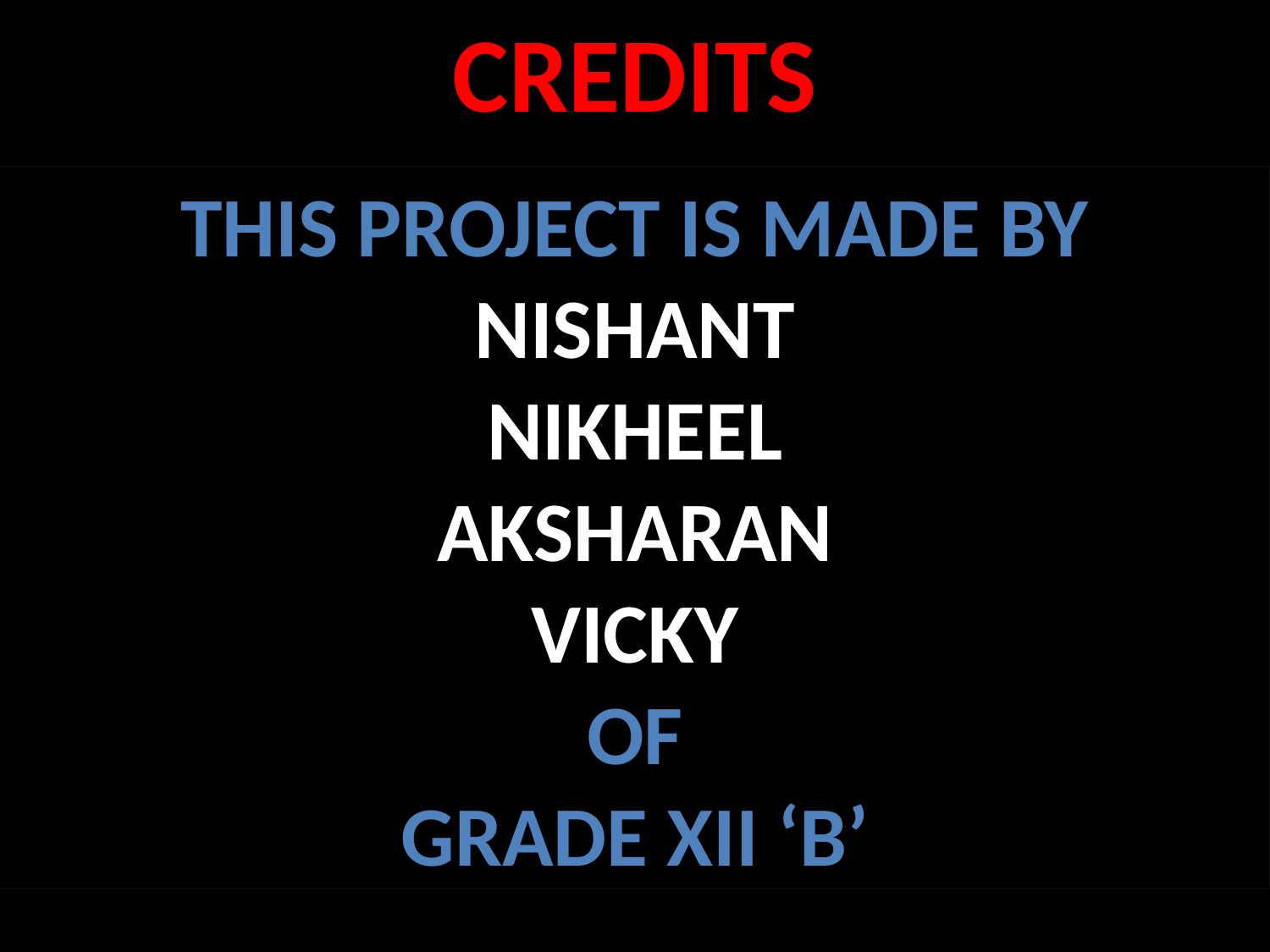

CREDITS
THIS PROJECT IS MADE BY
NISHANT
NIKHEEL
AKSHARAN
VICKY
OF
GRADE XII ‘B’